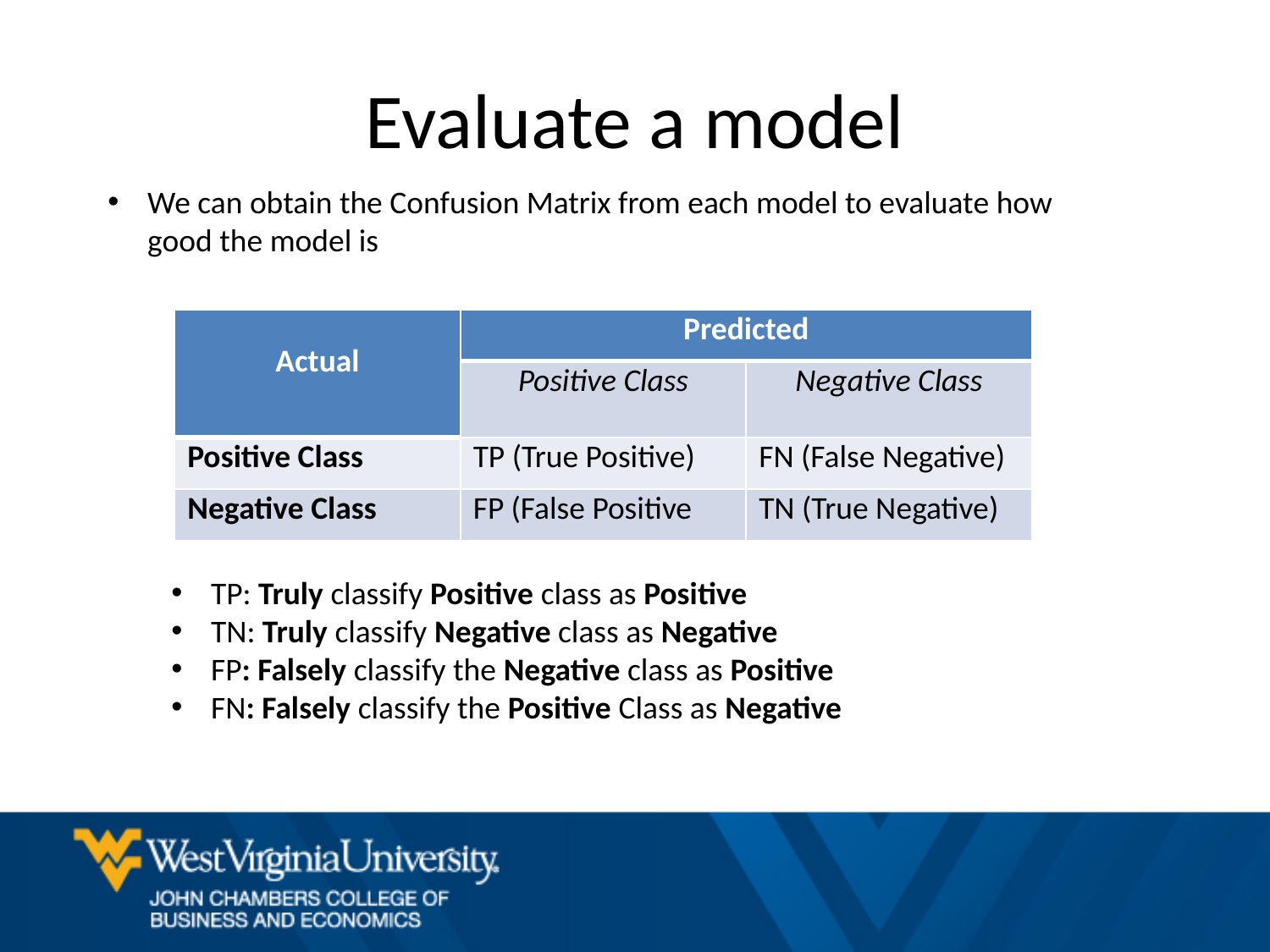

# Evaluate a model
We can obtain the Confusion Matrix from each model to evaluate how good the model is

| Actual | Predicted |  |
| --- | --- | --- |
|  | Positive Class | Negative Class |
| Positive Class | TP (True Positive) | FN (False Negative) |
| Negative Class | FP (False Positive | TN (True Negative) |
TP: Truly classify Positive class as Positive
TN: Truly classify Negative class as Negative
FP: Falsely classify the Negative class as Positive
FN: Falsely classify the Positive Class as Negative